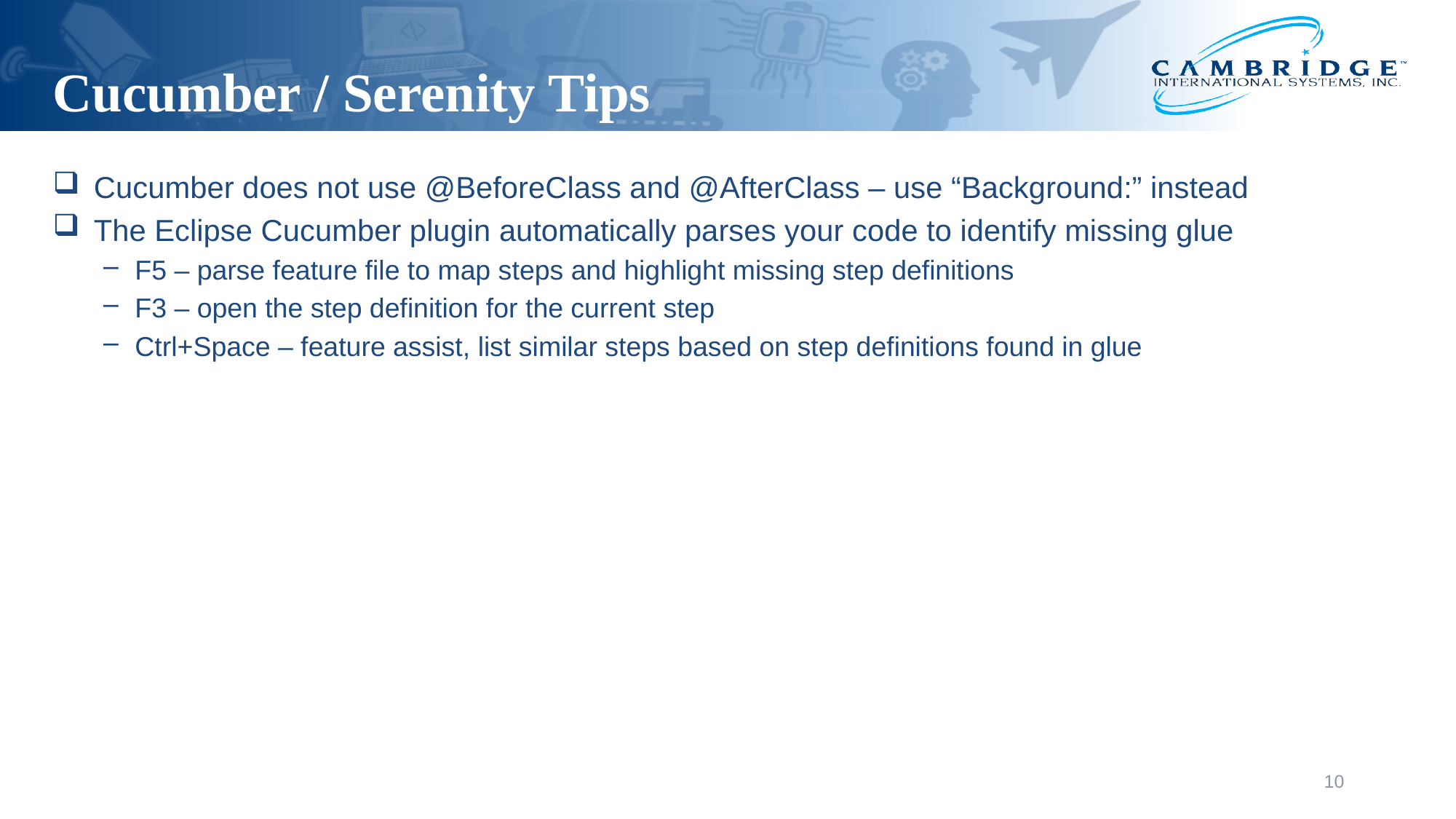

Cucumber / Serenity Tips
Cucumber does not use @BeforeClass and @AfterClass – use “Background:” instead
The Eclipse Cucumber plugin automatically parses your code to identify missing glue
F5 – parse feature file to map steps and highlight missing step definitions
F3 – open the step definition for the current step
Ctrl+Space – feature assist, list similar steps based on step definitions found in glue

10